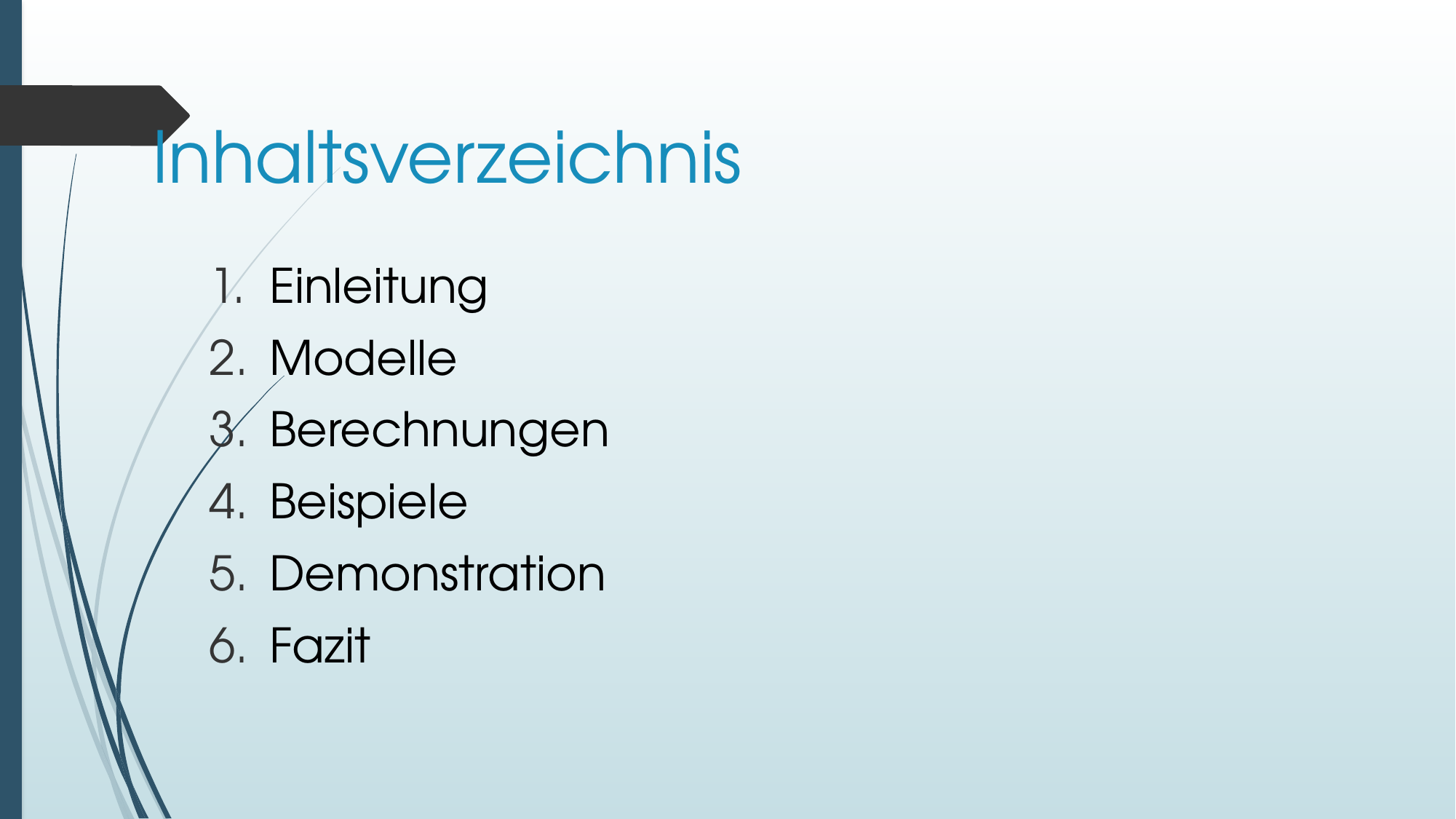

# Inhaltsverzeichnis
Einleitung
Modelle
Berechnungen
Beispiele
Demonstration
Fazit